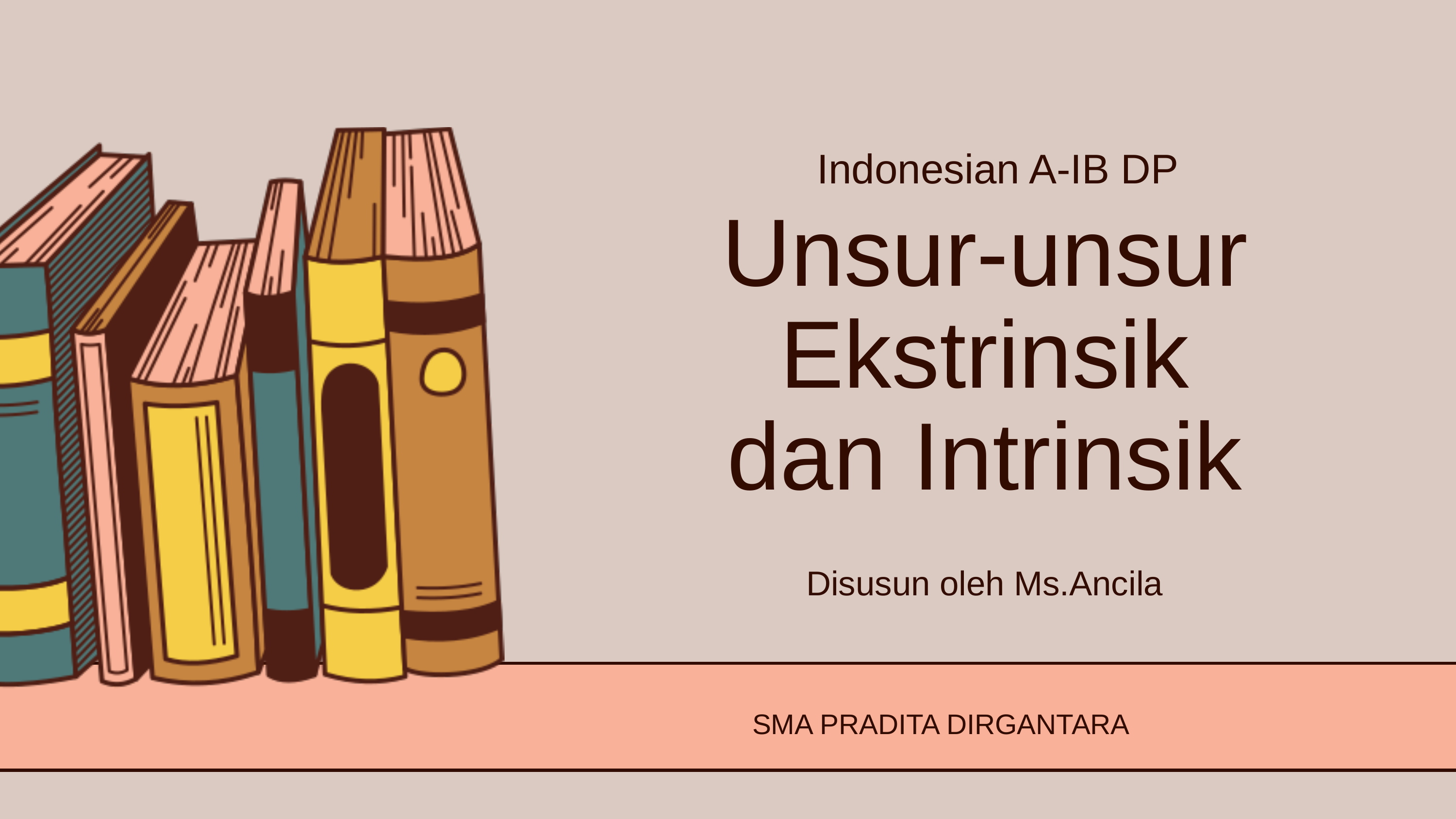

Indonesian A-IB DP

Unsur-unsur Ekstrinsik dan Intrinsik
Disusun oleh Ms.Ancila

SMA PRADITA DIRGANTARA